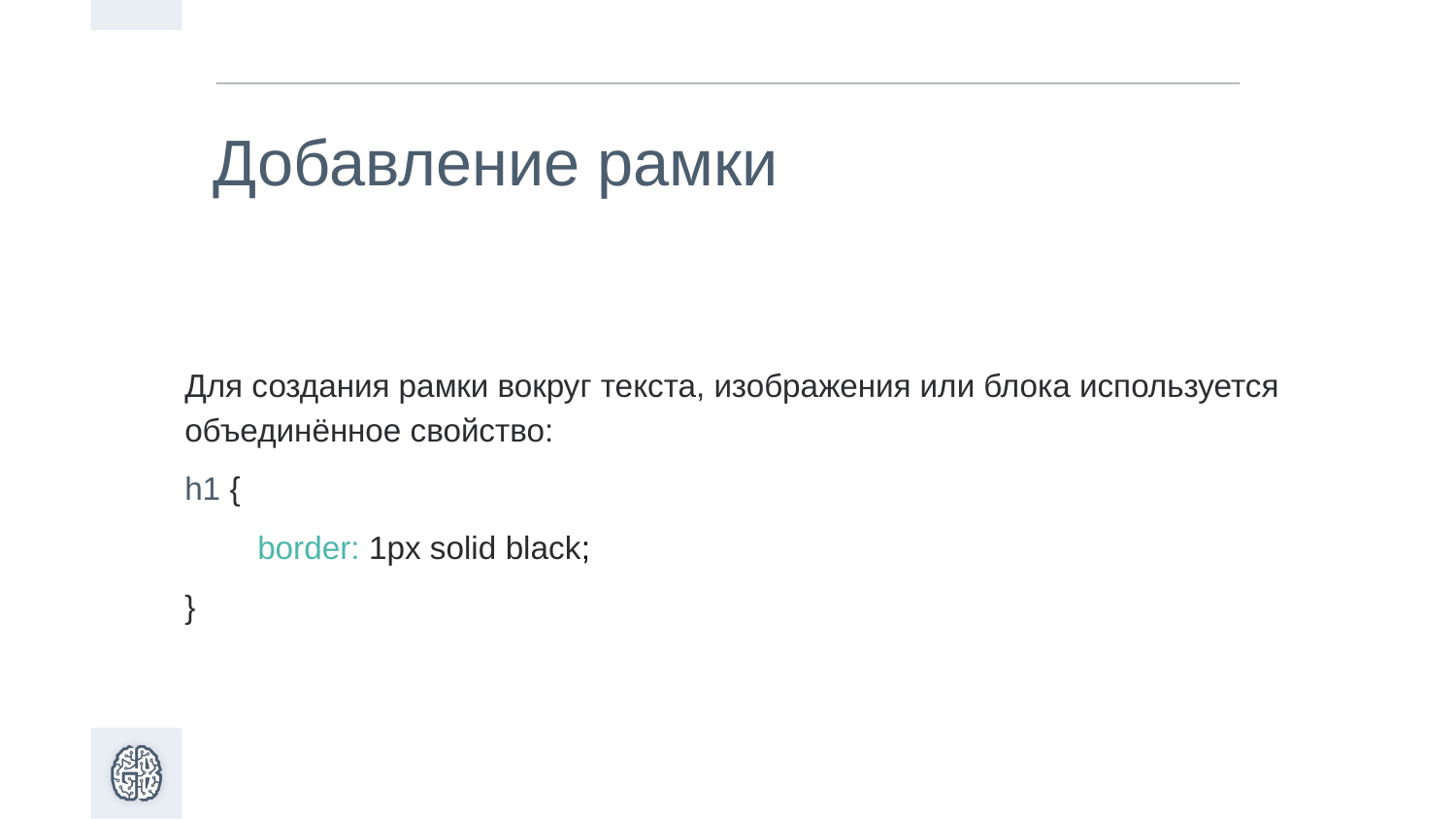

Добавление рамки
Для создания рамки вокруг текста, изображения или блока используется объединённое свойство:
h1 {
border: 1px solid black;
}